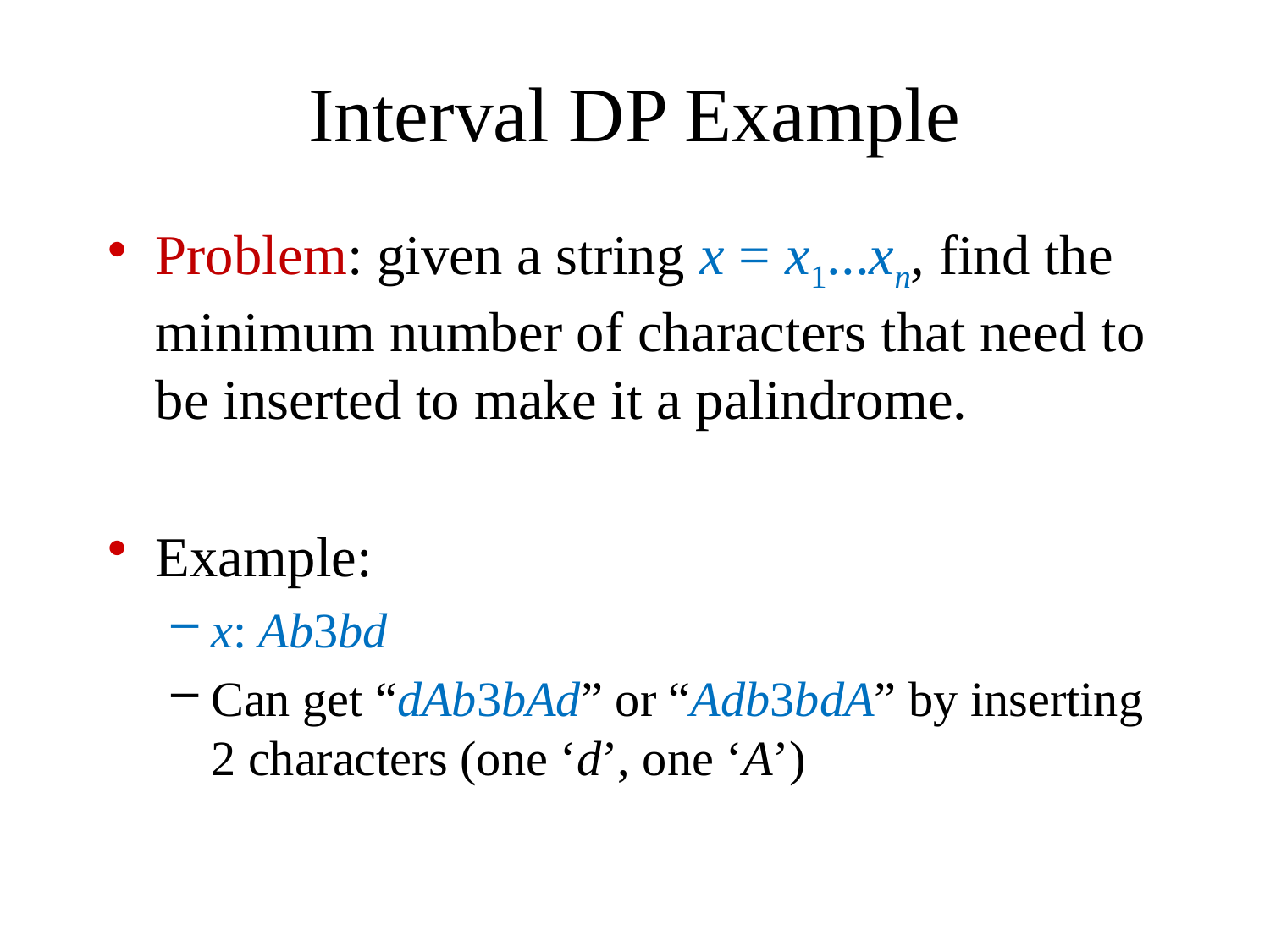

# Interval DP Example
Problem: given a string x = x1...xn, find the minimum number of characters that need to be inserted to make it a palindrome.

Example:
x: Ab3bd
Can get “dAb3bAd” or “Adb3bdA” by inserting 2 characters (one ‘d’, one ‘A’)

48